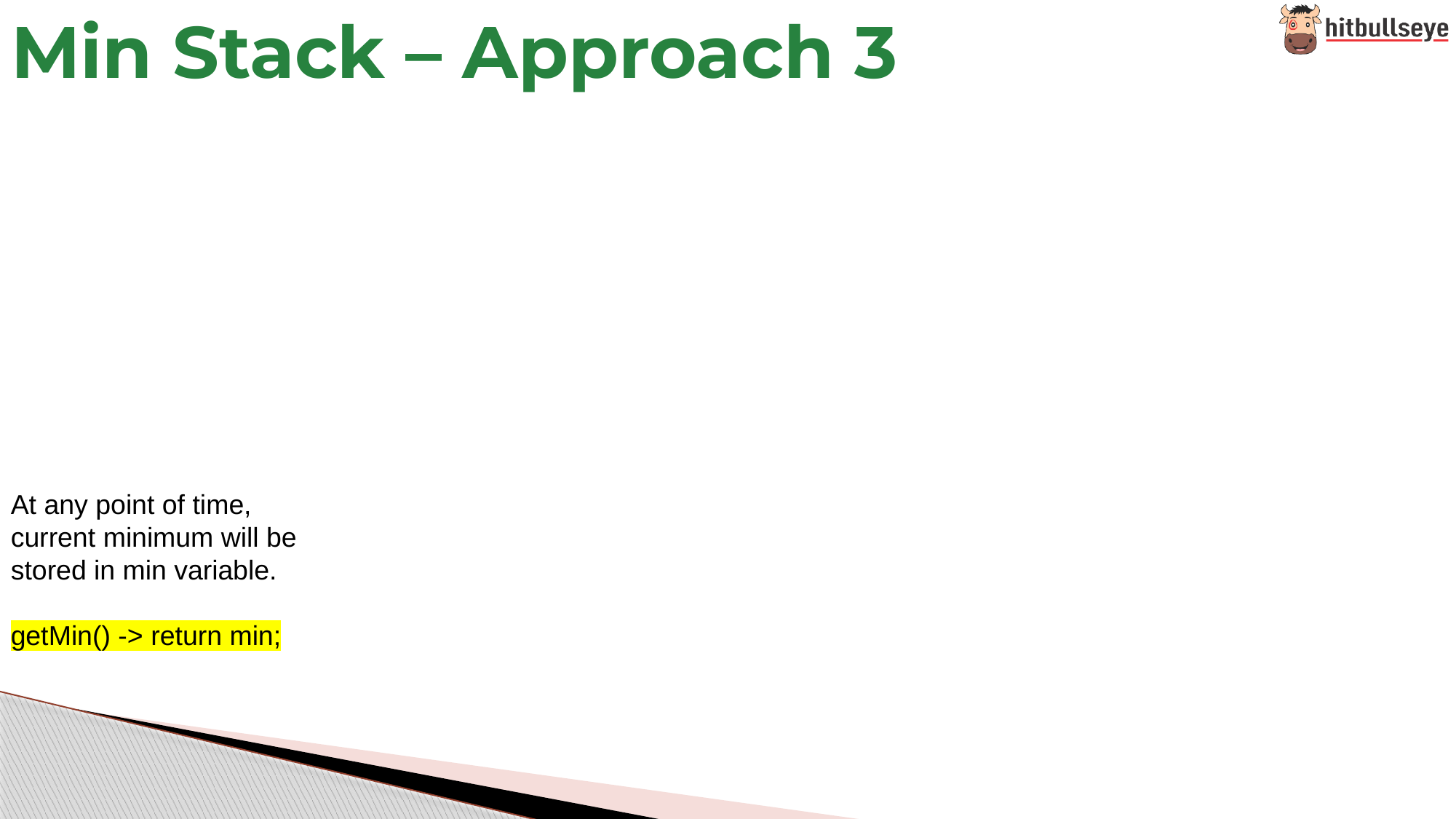

# Min Stack – Approach 3
At any point of time, current minimum will be stored in min variable.

getMin() -> return min;